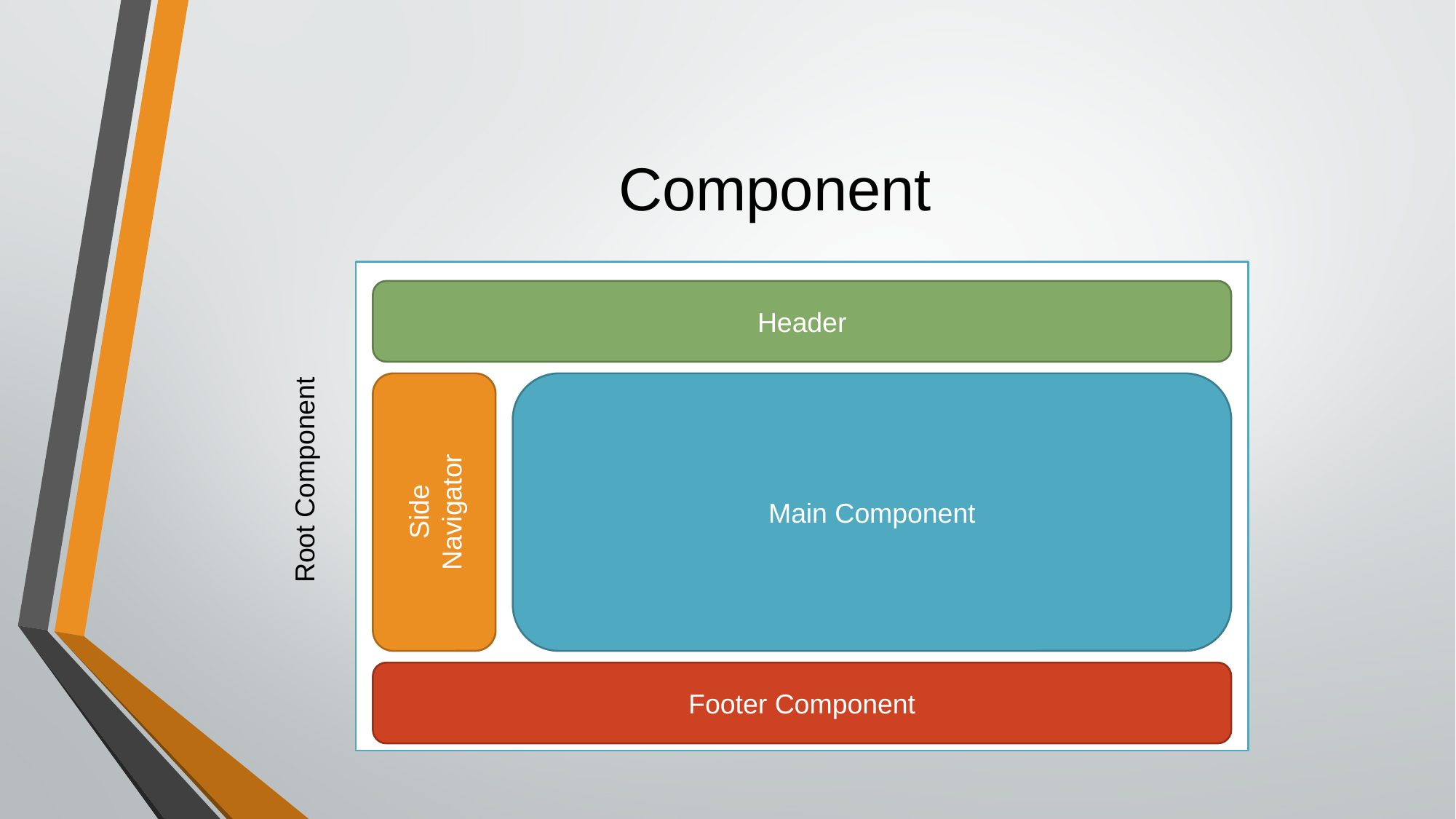

# Component

Header
Side
Navigator
Main Component
Root Component
Footer Component